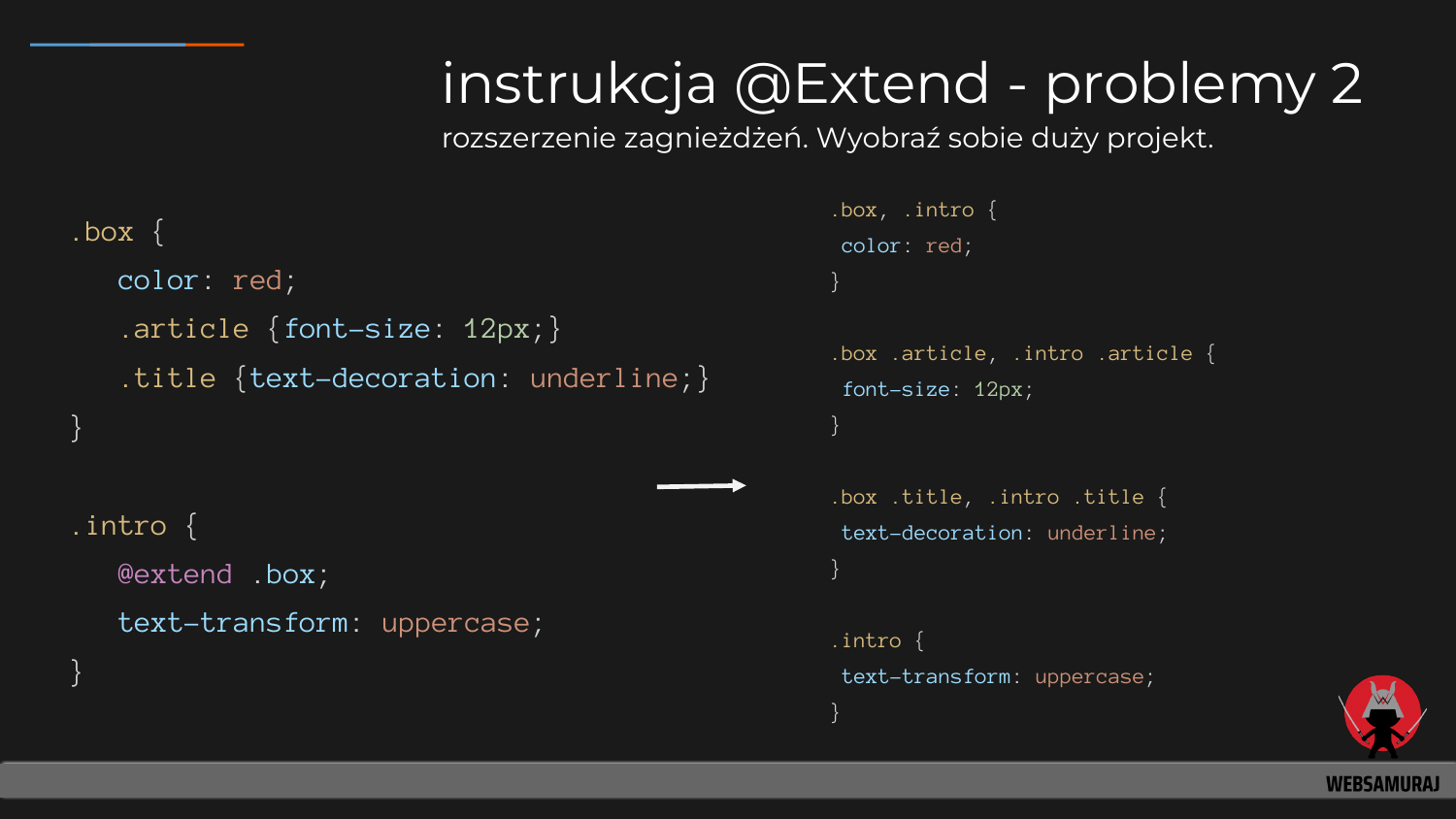

# instrukcja @Extend - problemy 2
rozszerzenie zagnieżdżeń. Wyobraź sobie duży projekt.
.box, .intro {
 color: red;
}

.box .article, .intro .article {
 font-size: 12px;
}

.box .title, .intro .title {
 text-decoration: underline;
}

.intro {
 text-transform: uppercase;
}

.box {
   color: red;
   .article {font-size: 12px;}
   .title {text-decoration: underline;}
}

.intro {
   @extend .box;
   text-transform: uppercase;
}